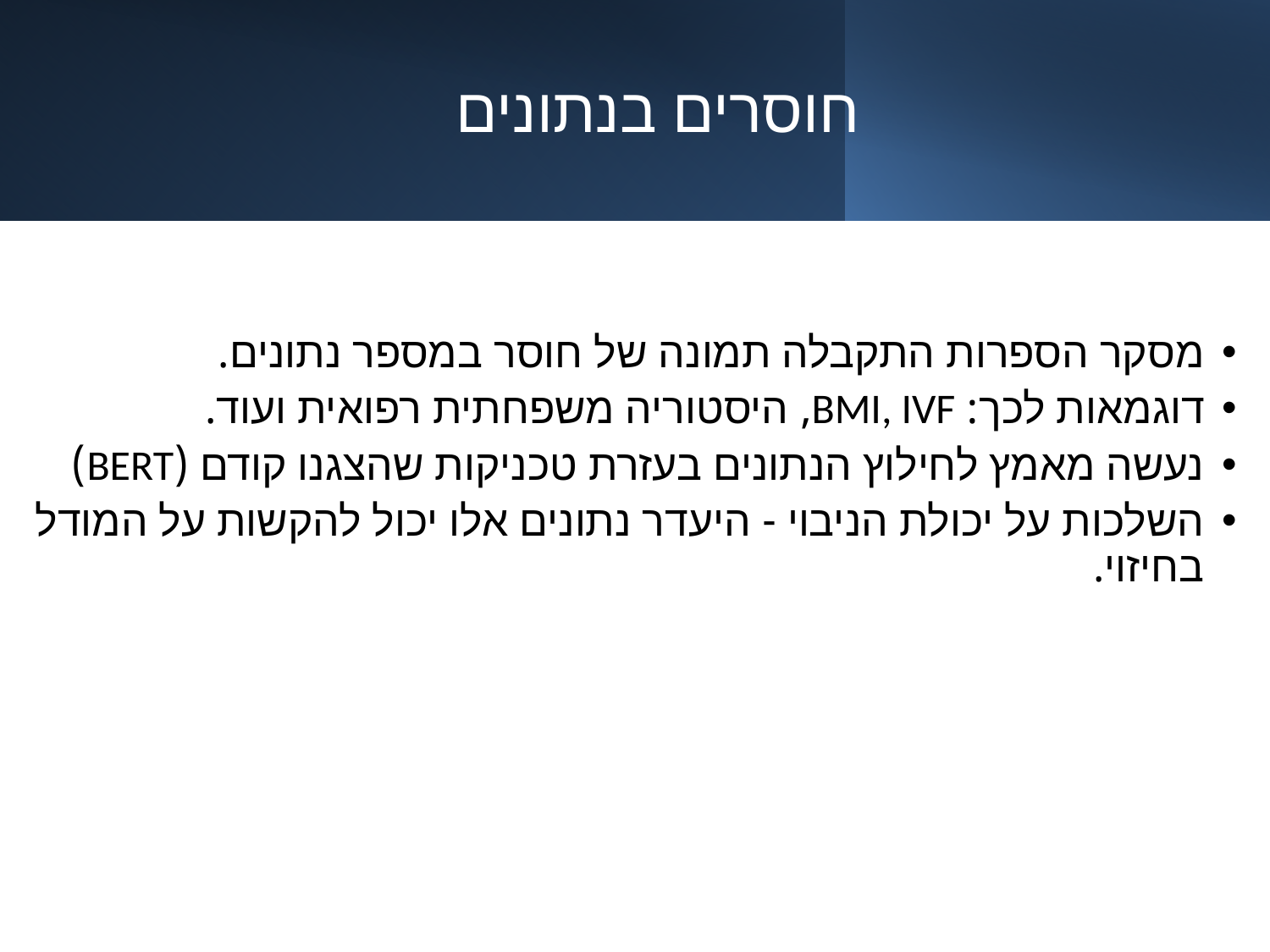

# חוסרים בנתונים
מסקר הספרות התקבלה תמונה של חוסר במספר נתונים.
דוגמאות לכך: BMI, IVF, היסטוריה משפחתית רפואית ועוד.
נעשה מאמץ לחילוץ הנתונים בעזרת טכניקות שהצגנו קודם (BERT)
השלכות על יכולת הניבוי - היעדר נתונים אלו יכול להקשות על המודל בחיזוי.